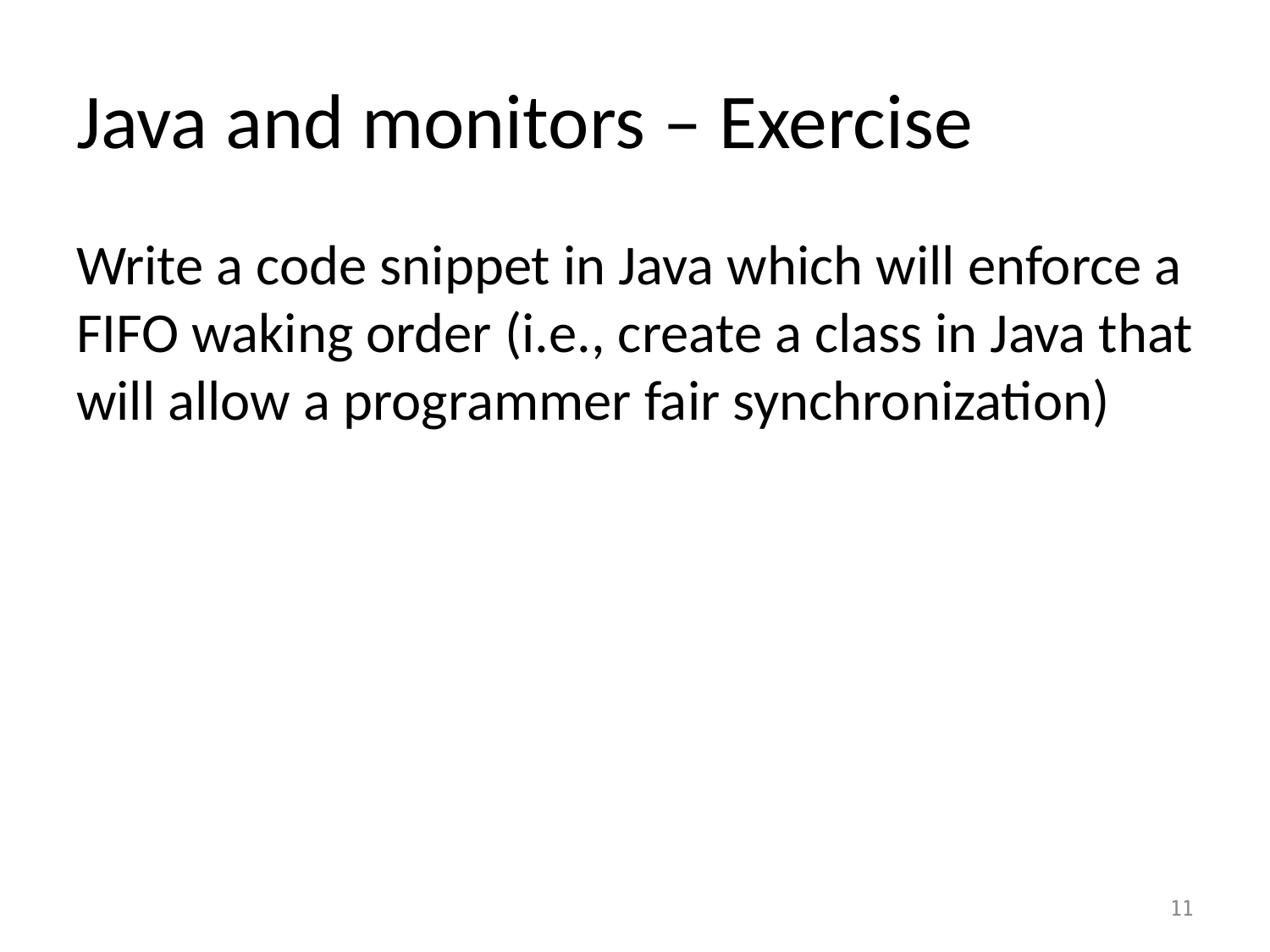

# Java and monitors – Exercise
Write a code snippet in Java which will enforce a FIFO waking order (i.e., create a class in Java that will allow a programmer fair synchronization)
11